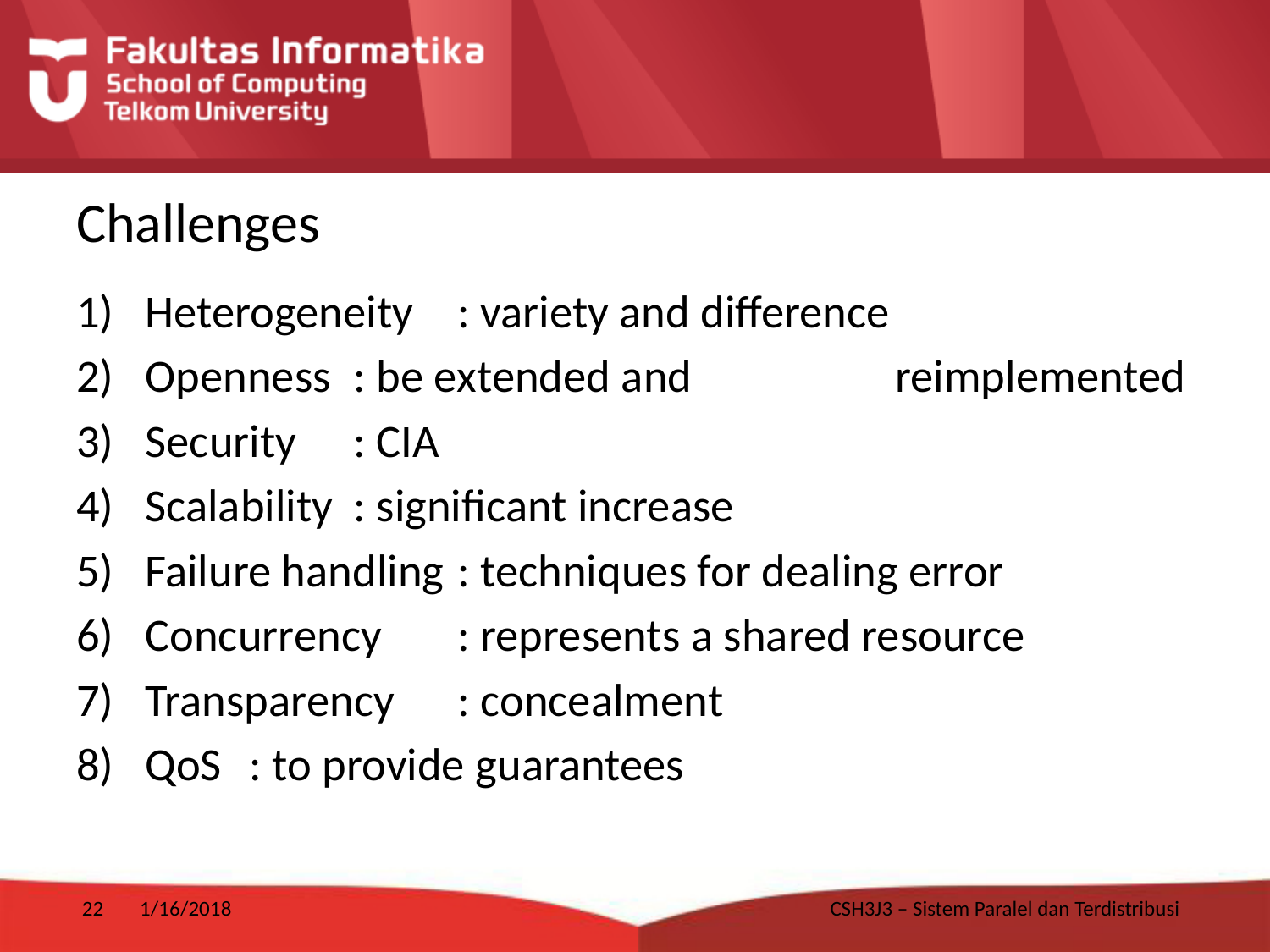

# Challenges
Heterogeneity		: variety and difference
Openness		: be extended and 			 			  reimplemented
Security			: CIA
Scalability		: significant increase
Failure handling		: techniques for dealing error
Concurrency		: represents a shared resource
Transparency		: concealment
QoS			: to provide guarantees
22
1/16/2018
CSH3J3 – Sistem Paralel dan Terdistribusi